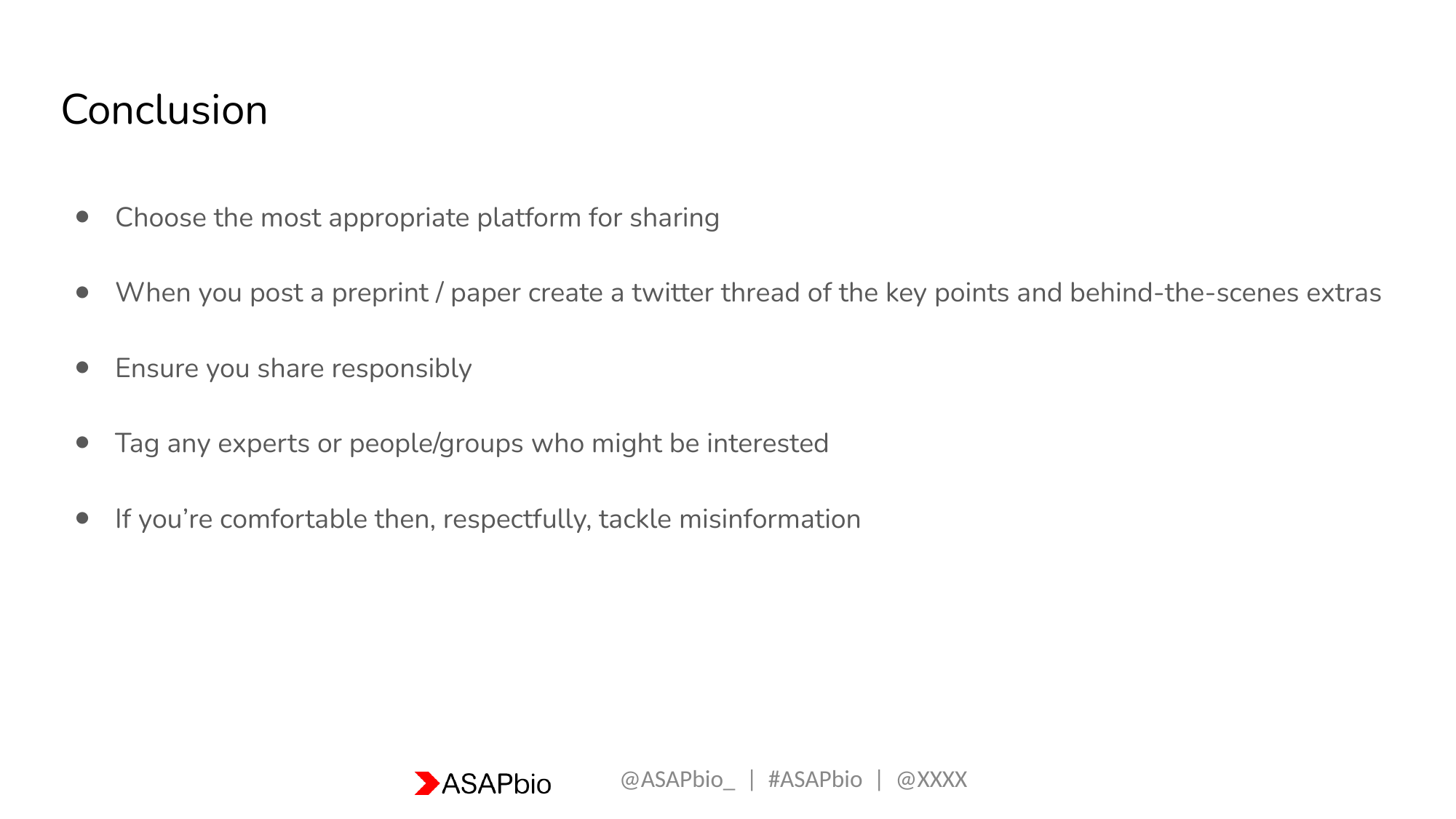

# Conclusion
Choose the most appropriate platform for sharing

When you post a preprint / paper create a twitter thread of the key points and behind-the-scenes extras

Ensure you share responsibly

Tag any experts or people/groups who might be interested

If you’re comfortable then, respectfully, tackle misinformation